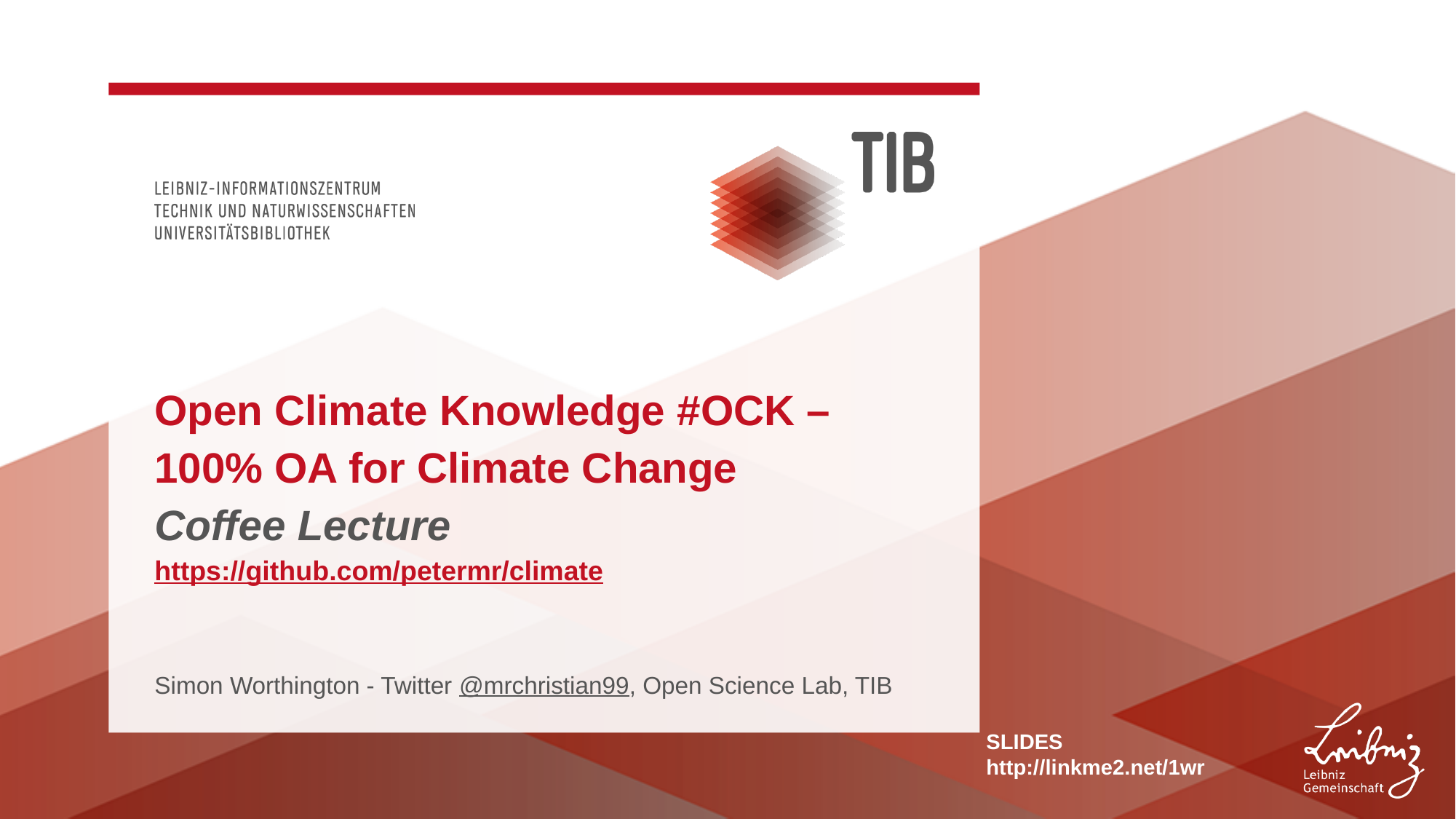

# Open Climate Knowledge #OCK – 100% OA for Climate Change
Coffee Lecture
https://github.com/petermr/climate
Simon Worthington - Twitter @mrchristian99, Open Science Lab, TIB
SLIDES
http://linkme2.net/1wr